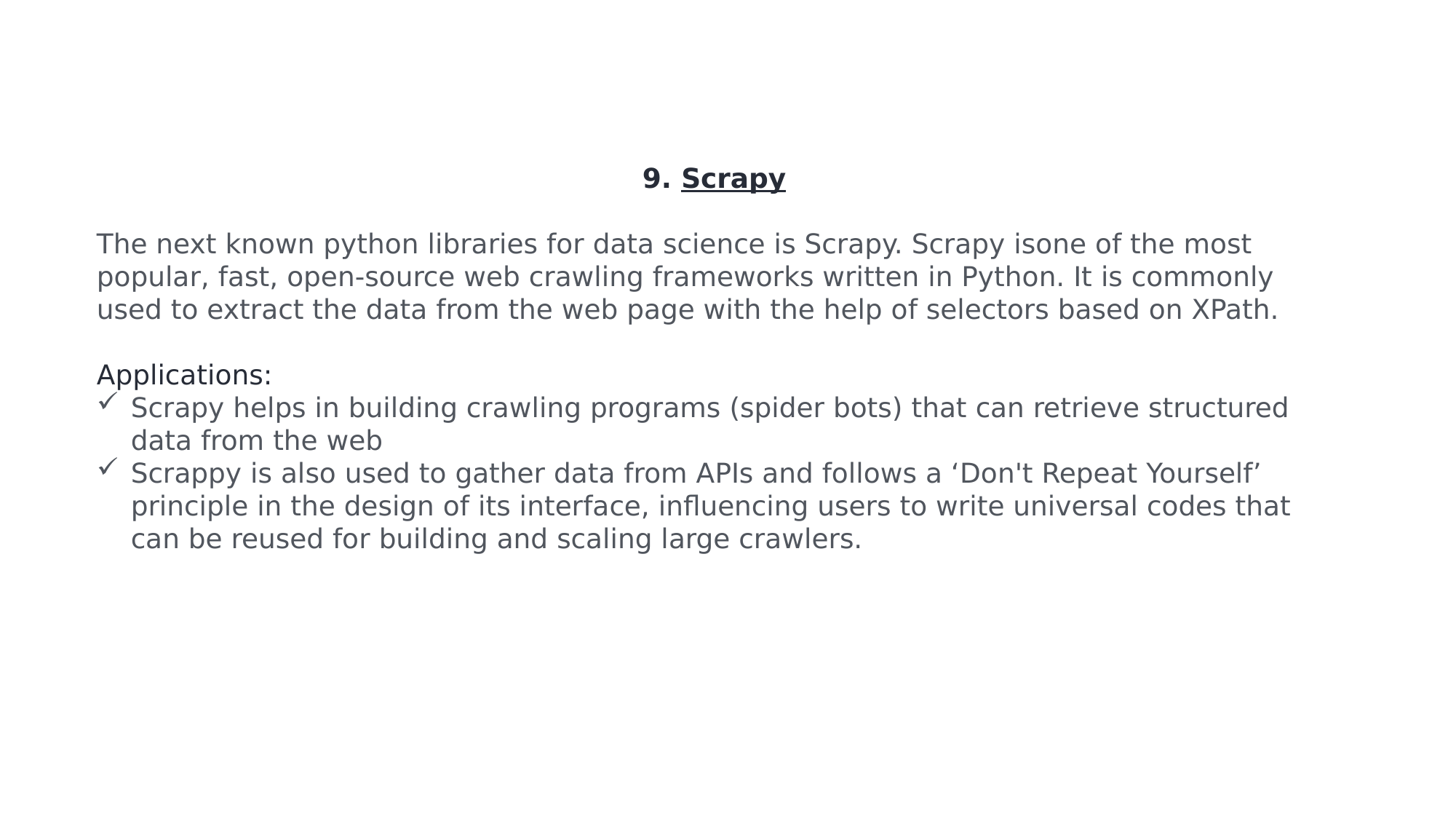

9. Scrapy

The next known python libraries for data science is Scrapy. Scrapy isone of the most popular, fast, open-source web crawling frameworks written in Python. It is commonly used to extract the data from the web page with the help of selectors based on XPath.

Applications:
Scrapy helps in building crawling programs (spider bots) that can retrieve structured data from the web
Scrappy is also used to gather data from APIs and follows a ‘Don't Repeat Yourself’ principle in the design of its interface, influencing users to write universal codes that can be reused for building and scaling large crawlers.